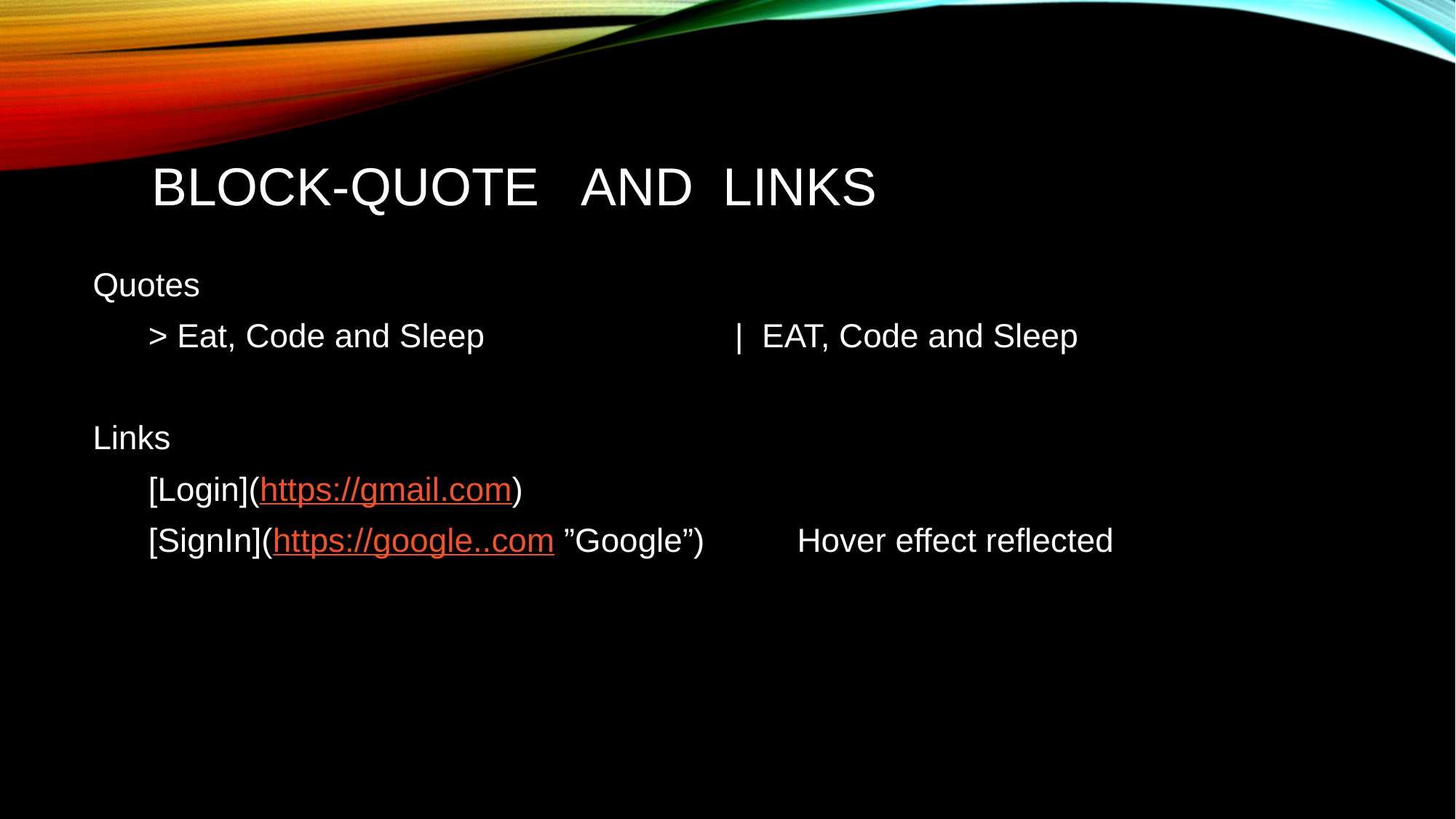

# Block-Quote   and  Links
Quotes
      > Eat, Code and Sleep                           |  EAT, Code and Sleep

Links
      [Login](https://gmail.com)
      [SignIn](https://google..com ”Google”)          Hover effect reflected